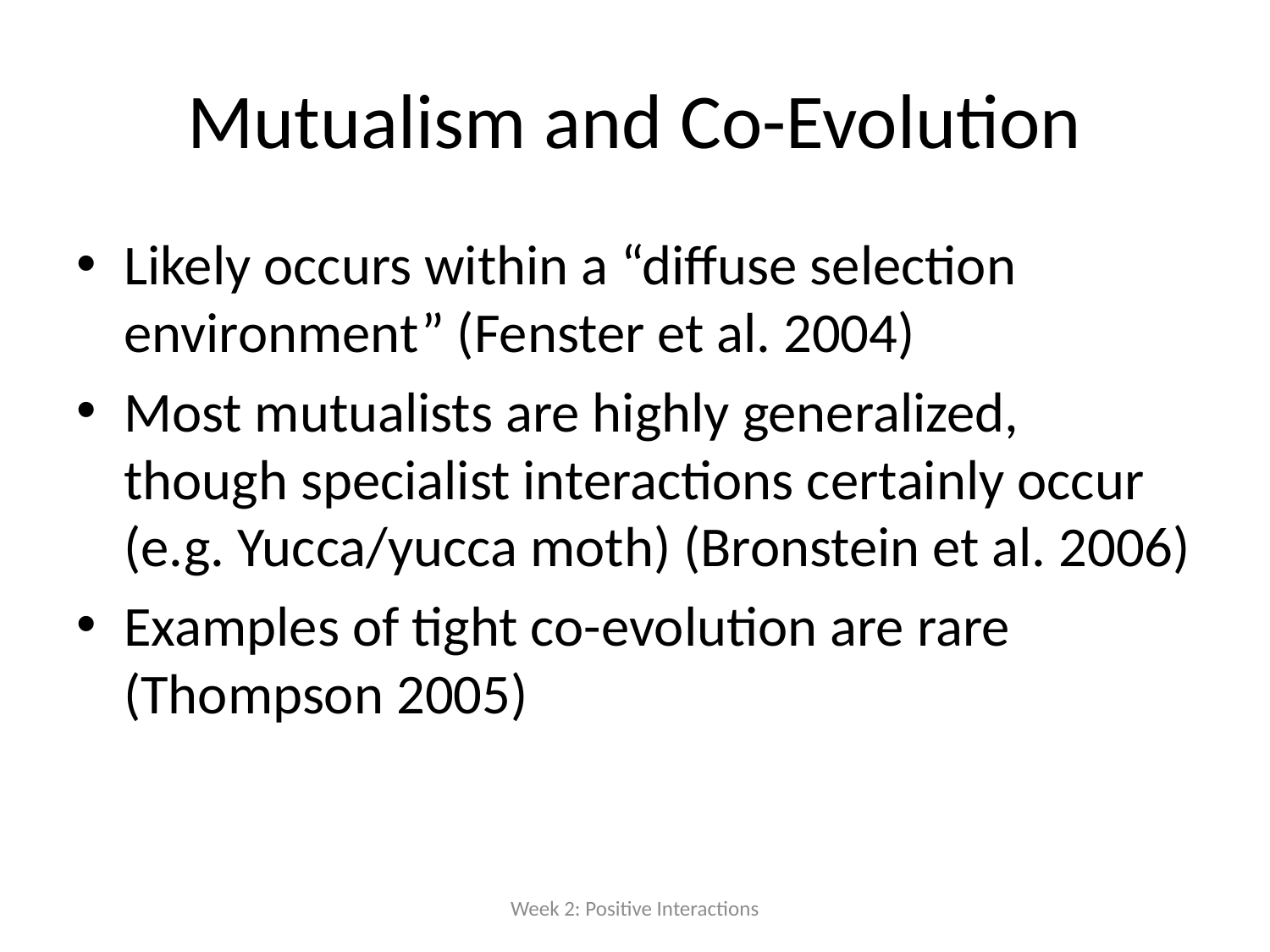

# Mutualism and Co-Evolution
Likely occurs within a “diffuse selection environment” (Fenster et al. 2004)
Most mutualists are highly generalized, though specialist interactions certainly occur (e.g. Yucca/yucca moth) (Bronstein et al. 2006)
Examples of tight co-evolution are rare (Thompson 2005)
Week 2: Positive Interactions